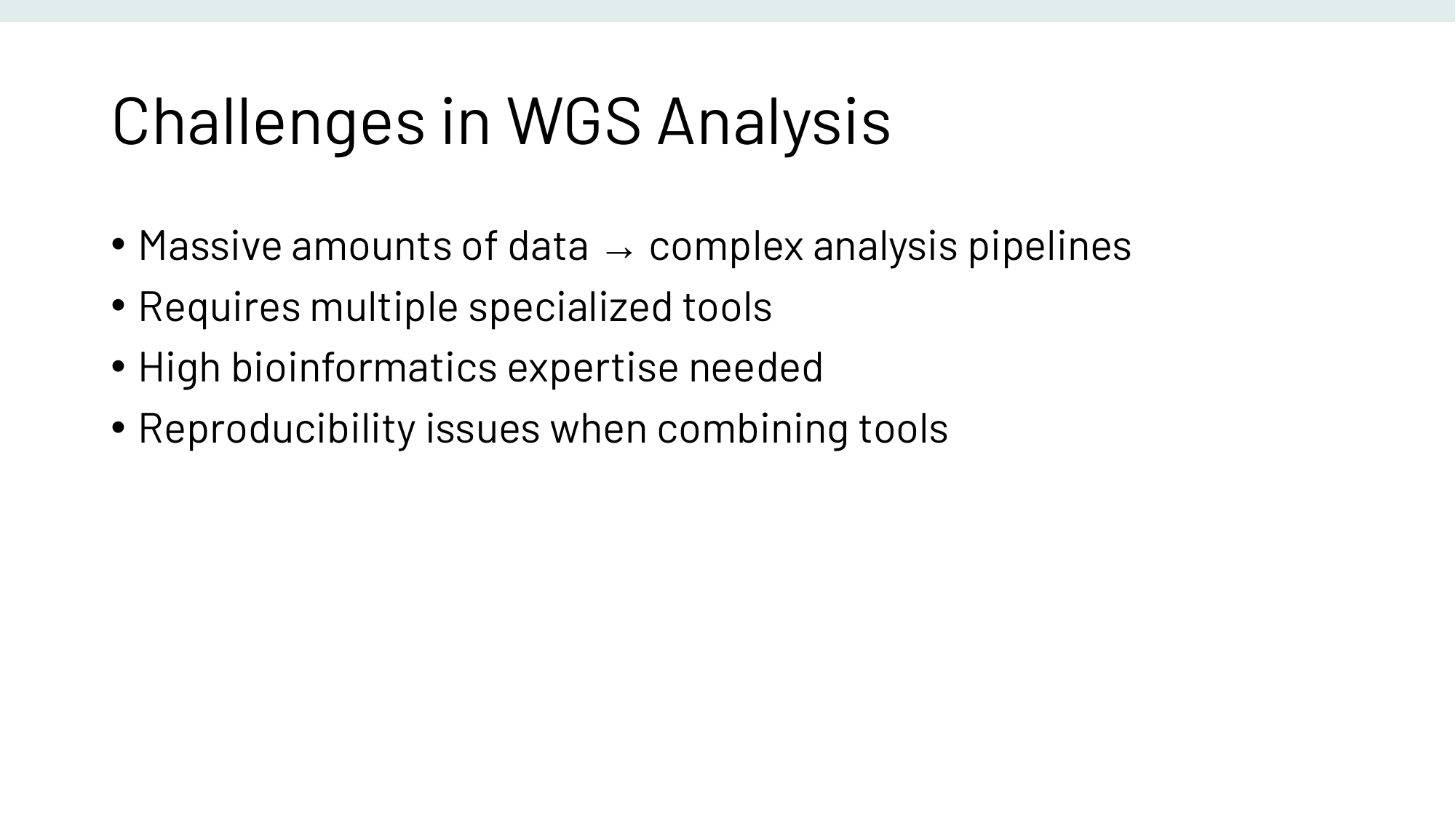

# Challenges in WGS Analysis
Massive amounts of data → complex analysis pipelines
Requires multiple specialized tools
High bioinformatics expertise needed
Reproducibility issues when combining tools